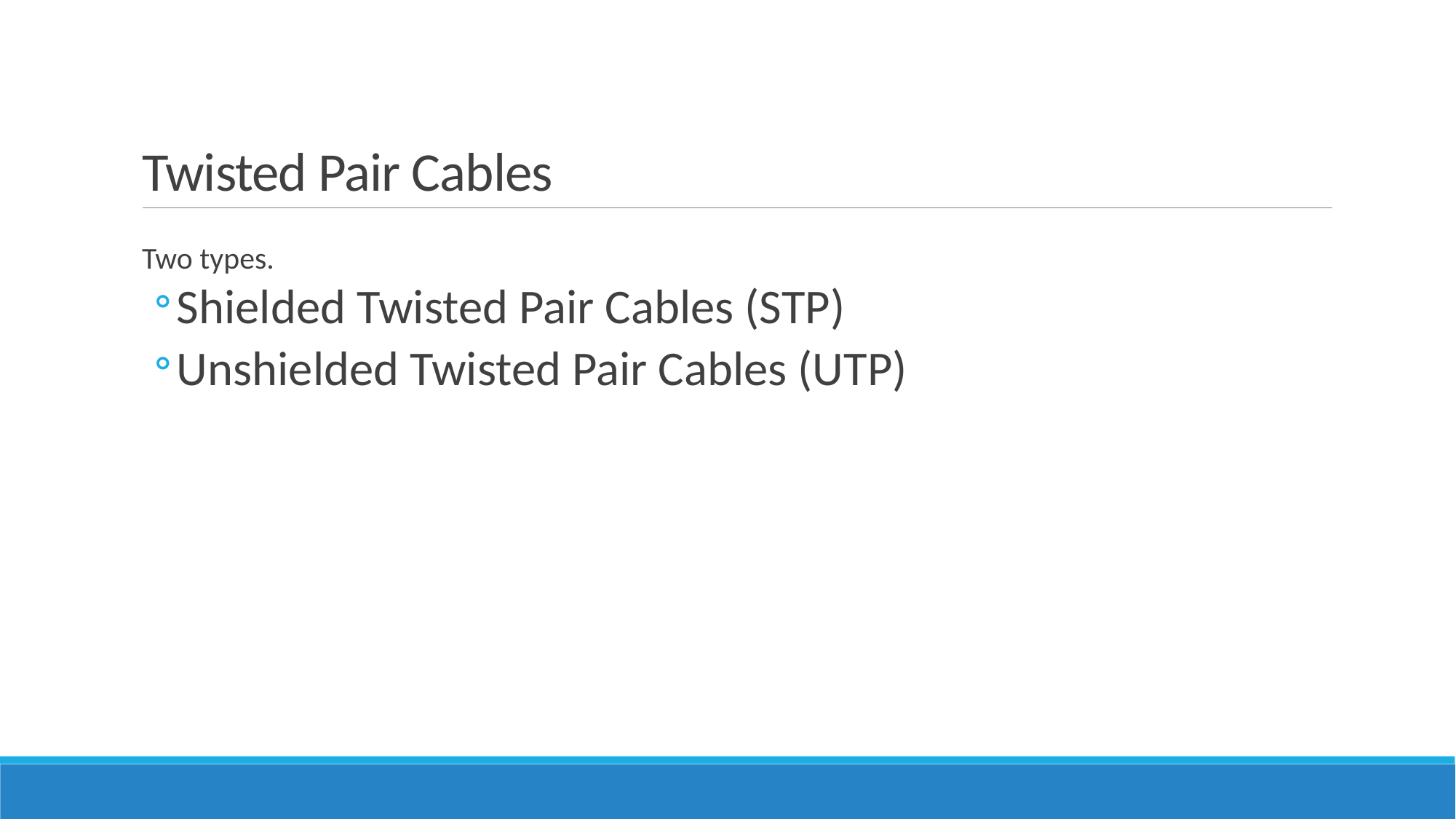

# Twisted Pair Cables
Two types.
Shielded Twisted Pair Cables (STP)
Unshielded Twisted Pair Cables (UTP)